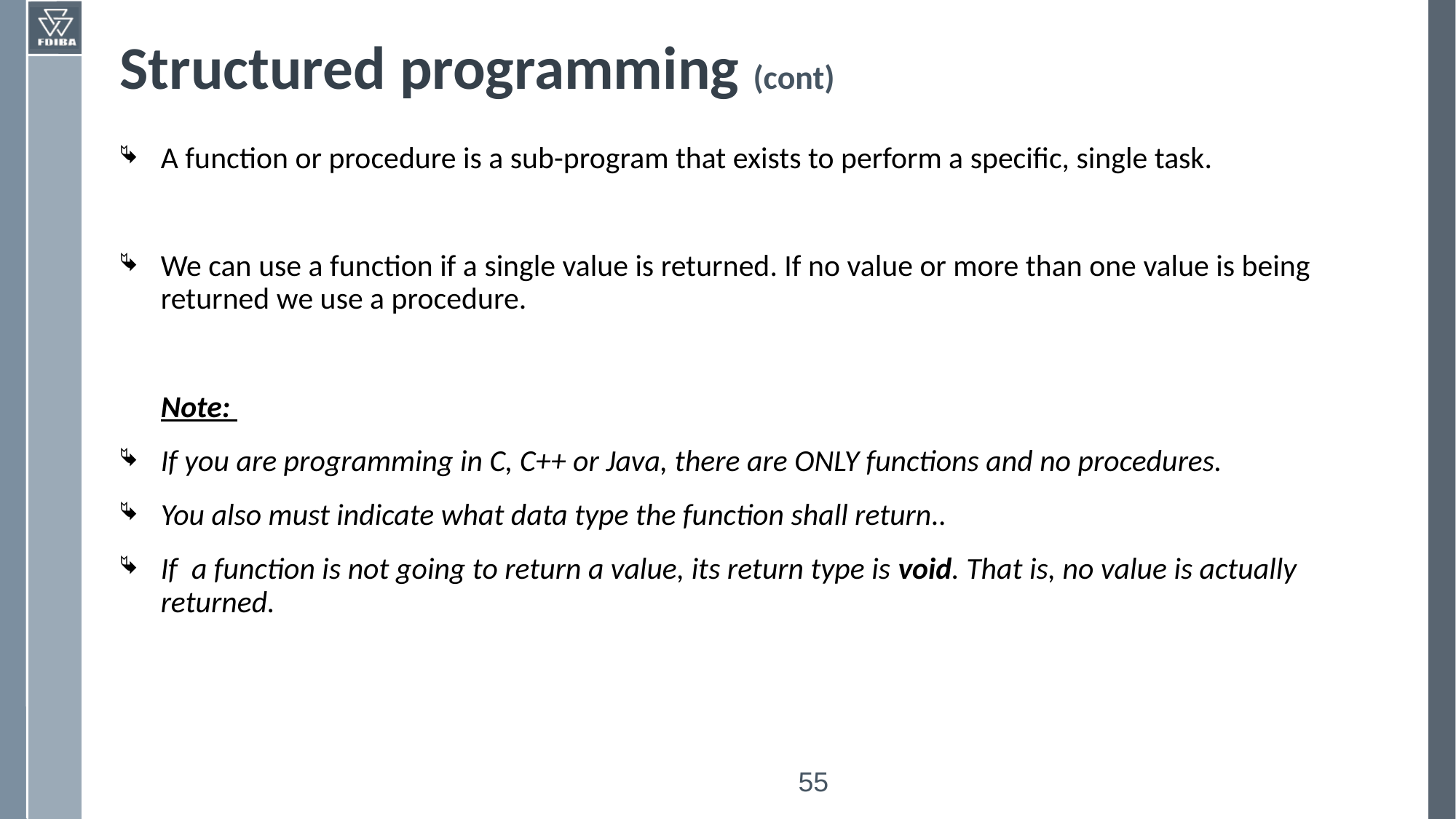

# Structured programming (cont)
A function or procedure is a sub-program that exists to perform a specific, single task.

We can use a function if a single value is returned. If no value or more than one value is being returned we use a procedure.

Note:
If you are programming in C, C++ or Java, there are ONLY functions and no procedures.
You also must indicate what data type the function shall return..
If  a function is not going to return a value, its return type is void. That is, no value is actually returned.
55